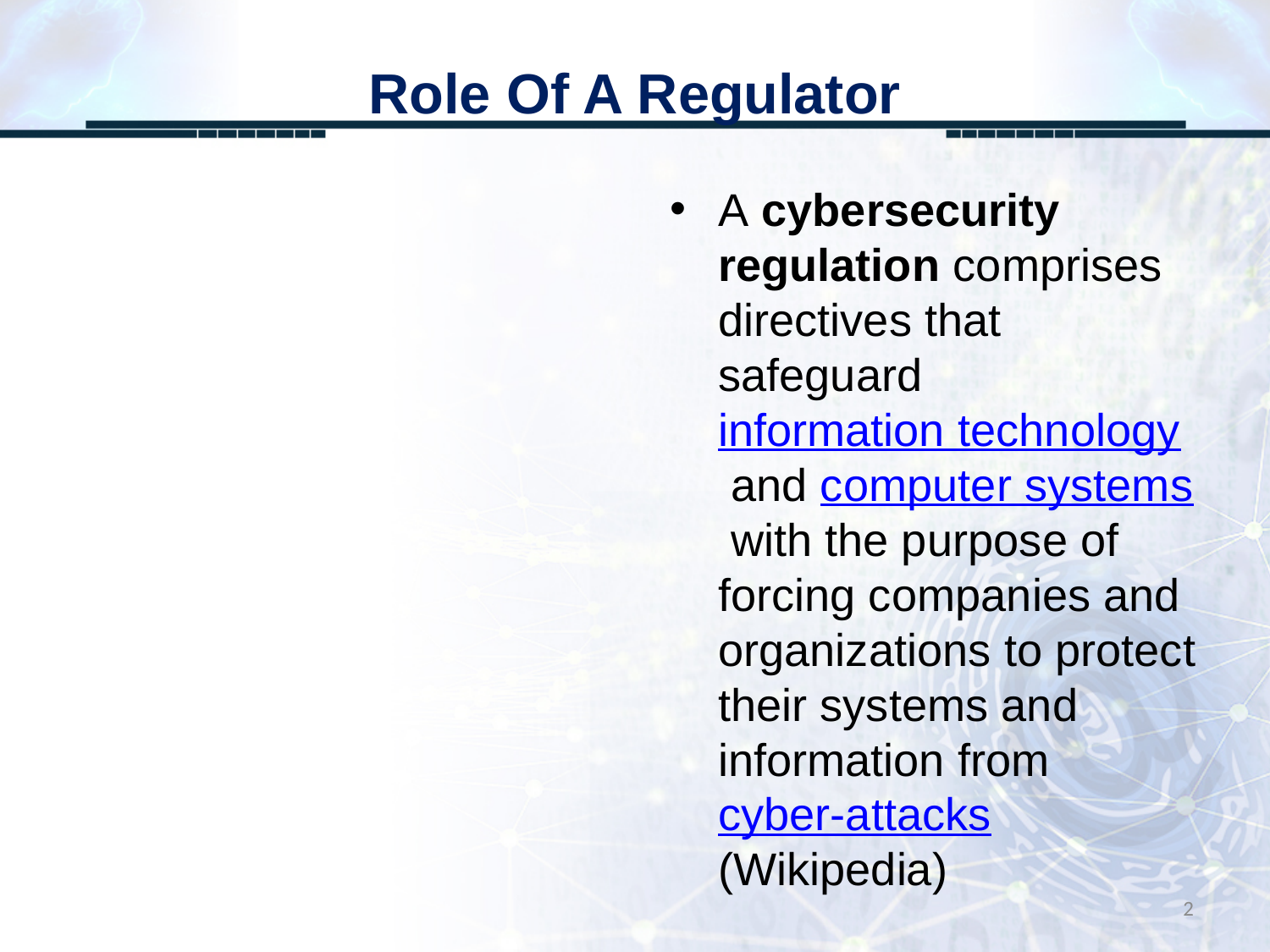

# Role Of A Regulator
A cybersecurity regulation comprises directives that safeguard information technology and computer systems with the purpose of forcing companies and organizations to protect their systems and information from cyber-attacks (Wikipedia)
2